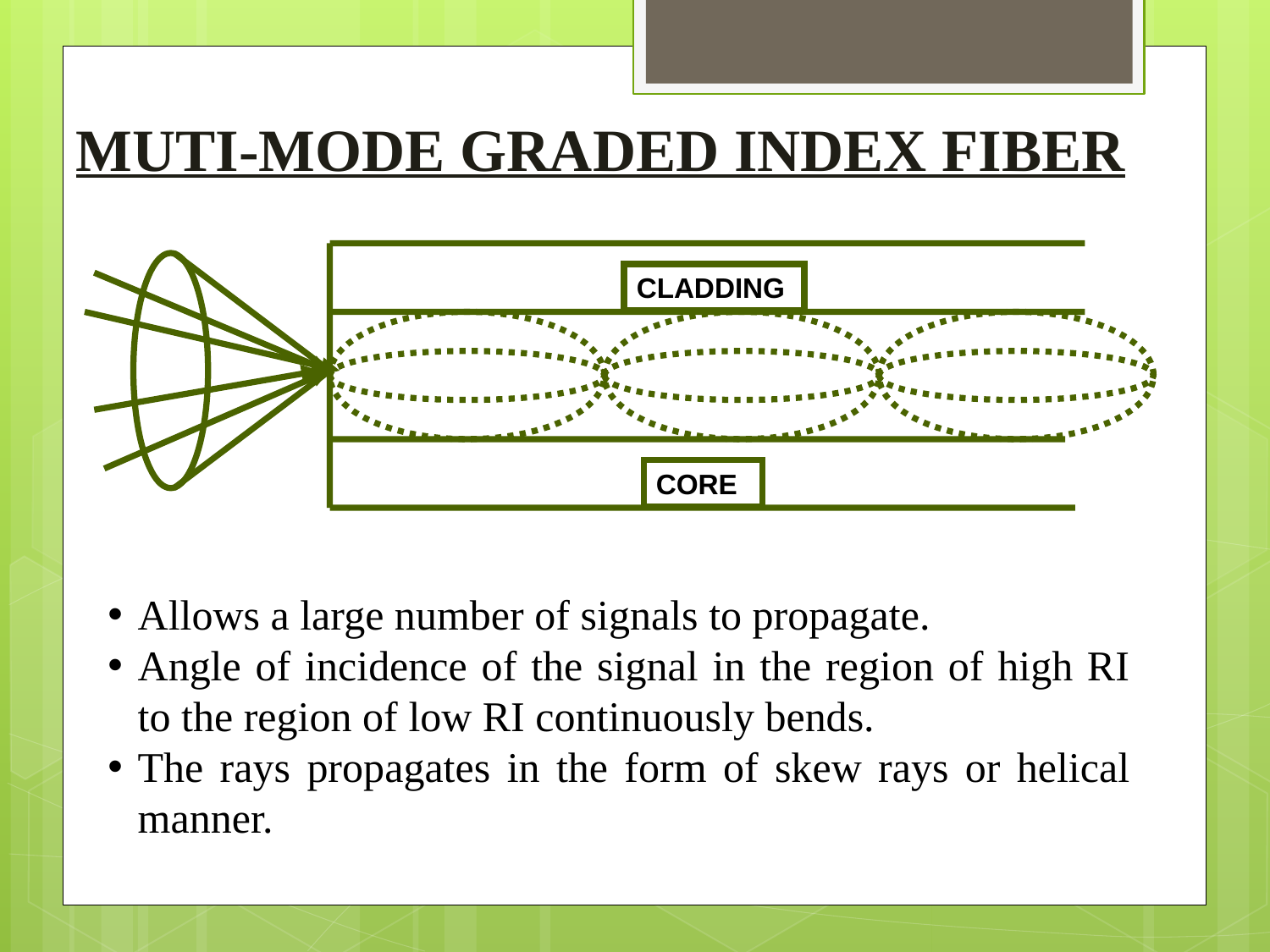

MUTI-MODE GRADED INDEX FIBER

CLADDING

CORE
Allows a large number of signals to propagate.
Angle of incidence of the signal in the region of high RI to the region of low RI continuously bends.
The rays propagates in the form of skew rays or helical manner.